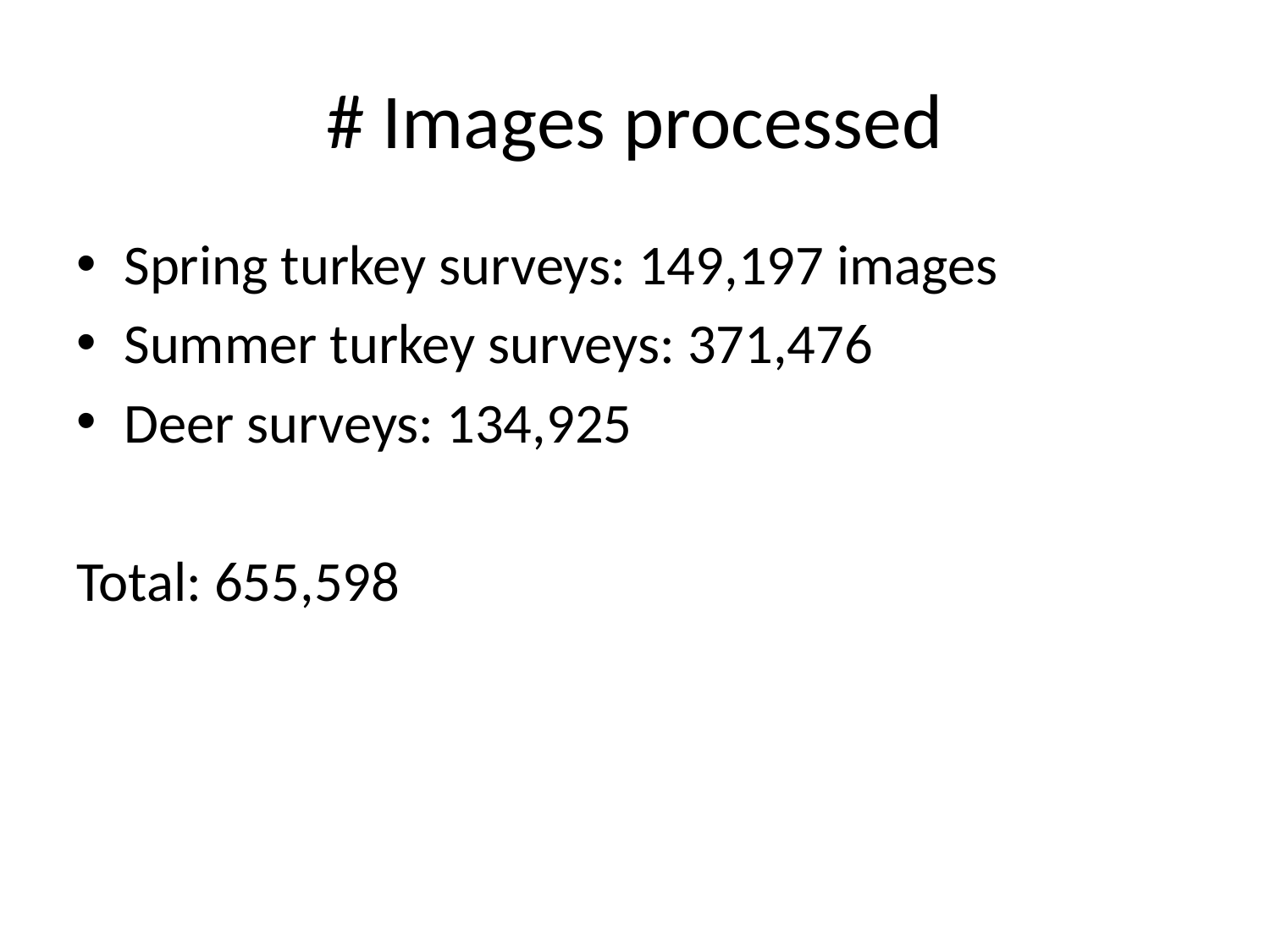

# # Images processed
Spring turkey surveys: 149,197 images
Summer turkey surveys: 371,476
Deer surveys: 134,925

Total: 655,598